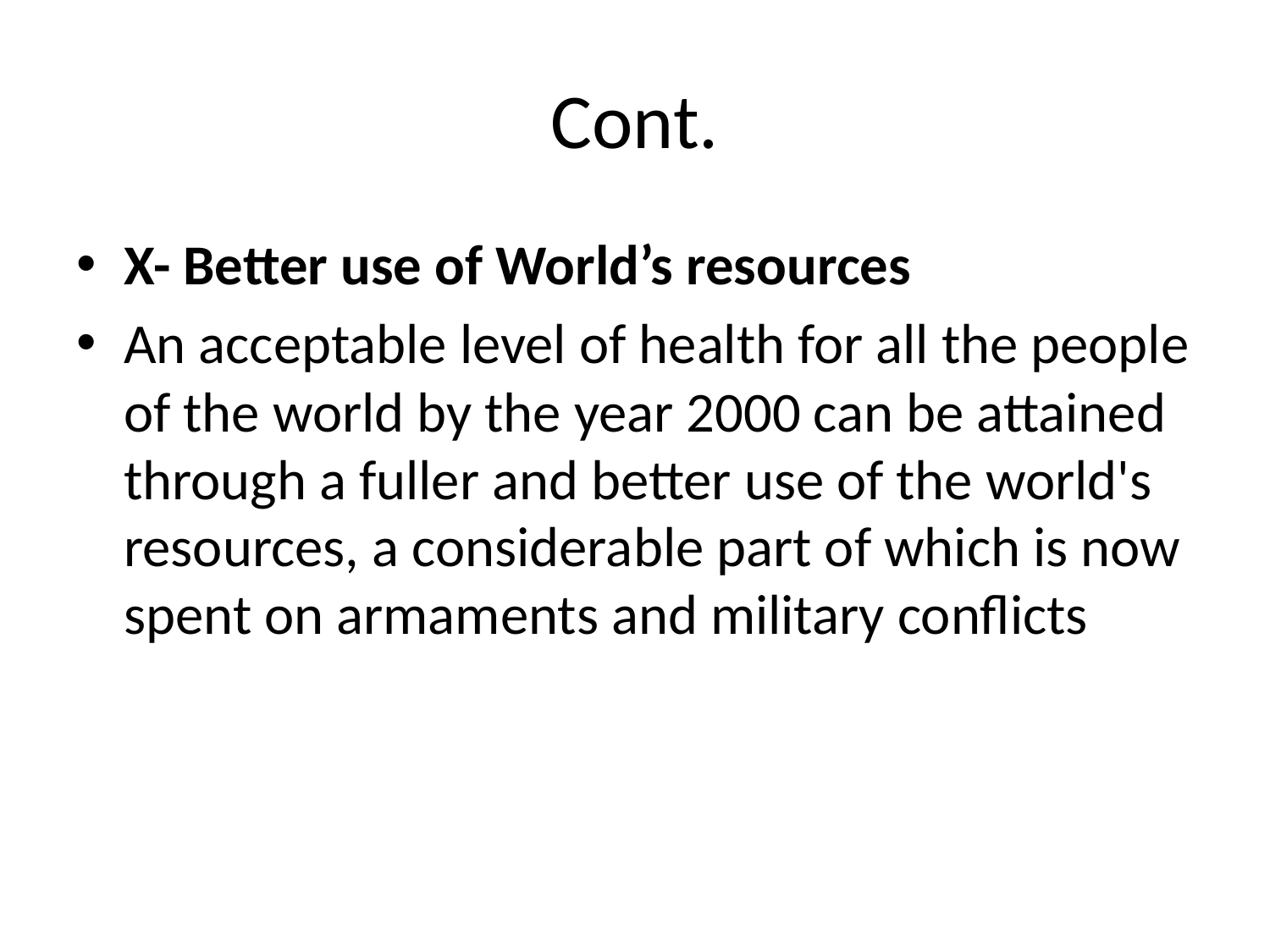

# Cont.
X- Better use of World’s resources
An acceptable level of health for all the people of the world by the year 2000 can be attained through a fuller and better use of the world's resources, a considerable part of which is now spent on armaments and military conflicts